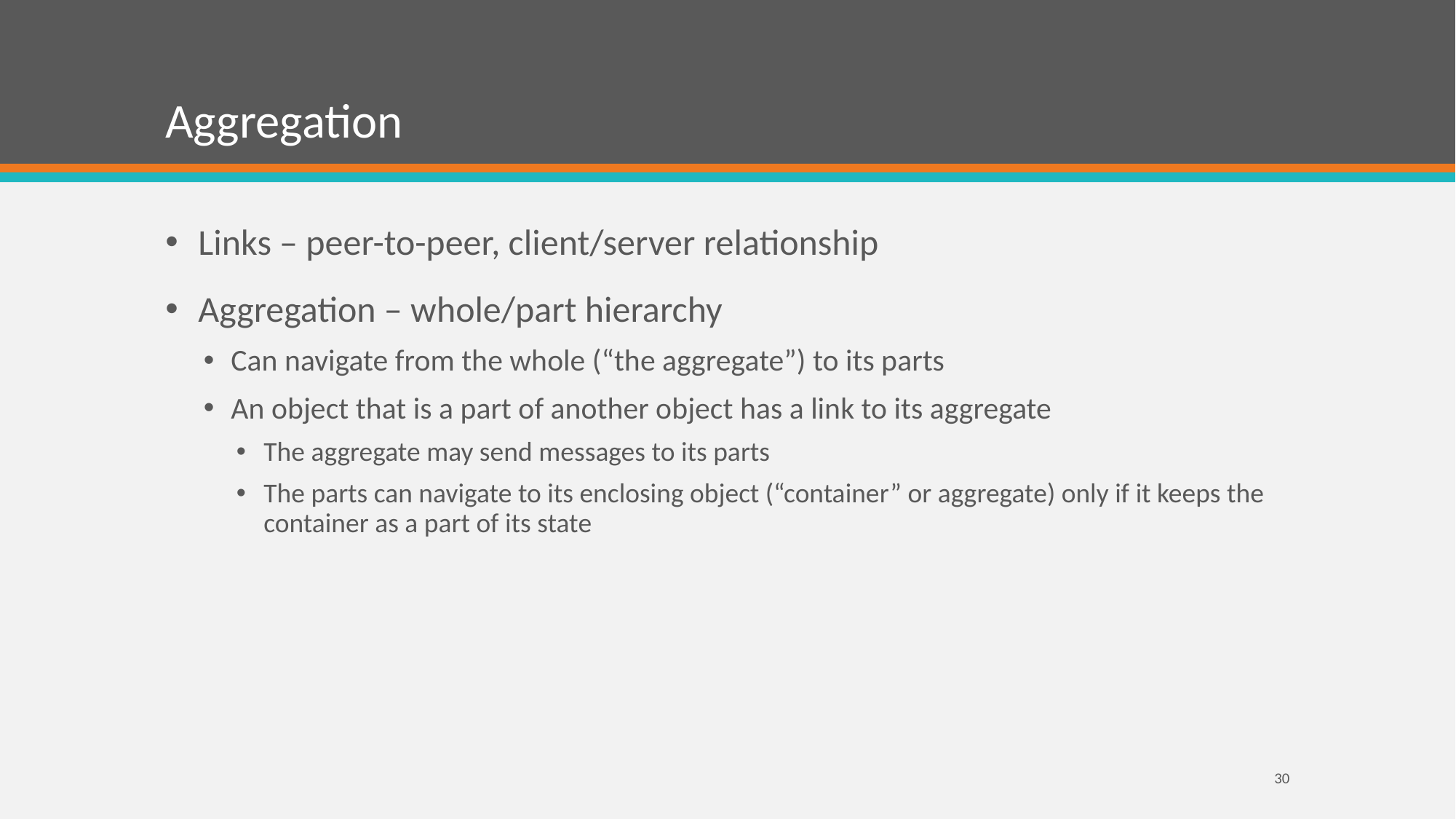

# Aggregation
Links – peer-to-peer, client/server relationship
Aggregation – whole/part hierarchy
Can navigate from the whole (“the aggregate”) to its parts
An object that is a part of another object has a link to its aggregate
The aggregate may send messages to its parts
The parts can navigate to its enclosing object (“container” or aggregate) only if it keeps the container as a part of its state
30